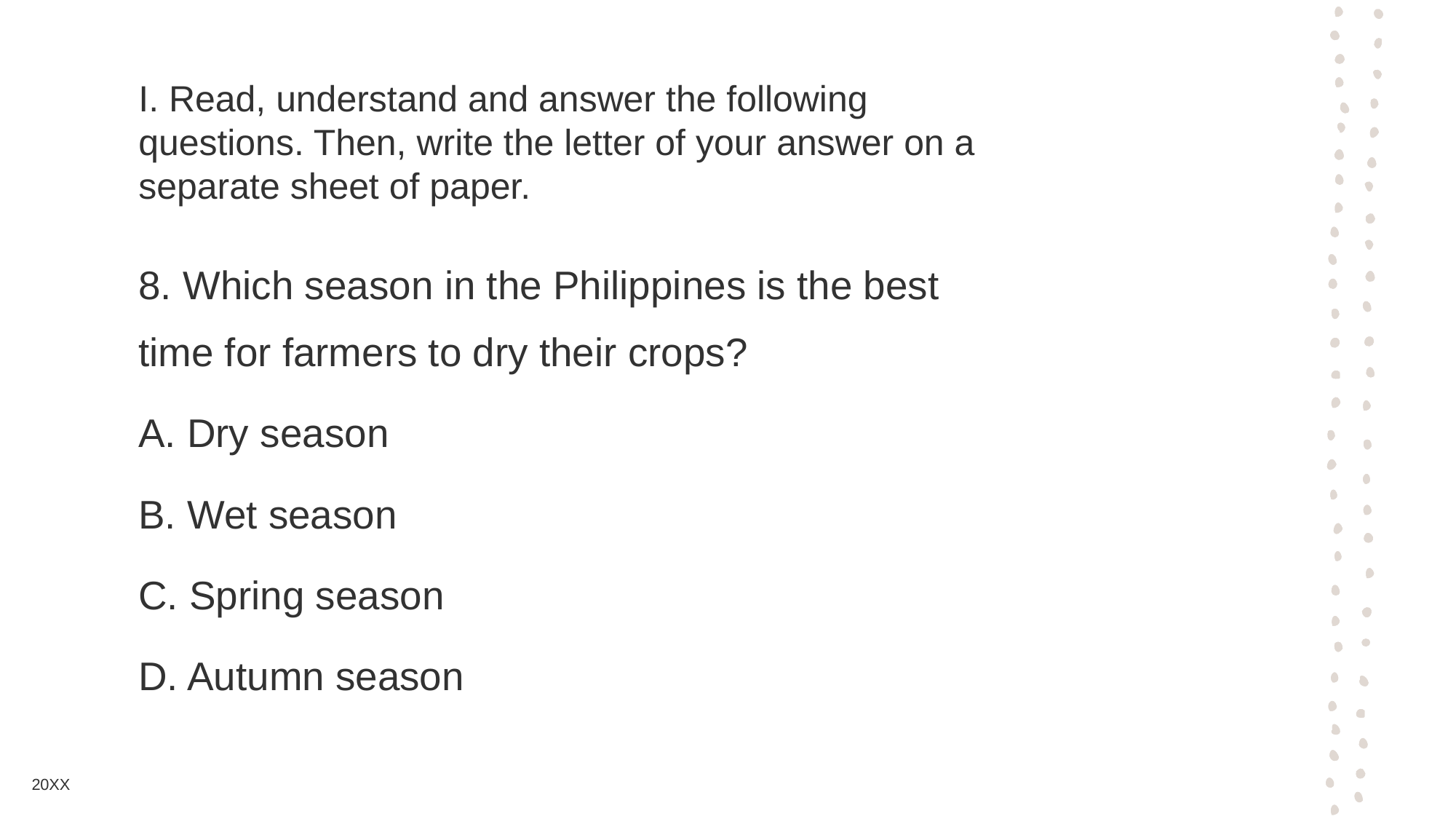

# I. Read, understand and answer the following questions. Then, write the letter of your answer on a separate sheet of paper.
8. Which season in the Philippines is the best time for farmers to dry their crops?
A. Dry season
B. Wet season
C. Spring season
D. Autumn season
20XX